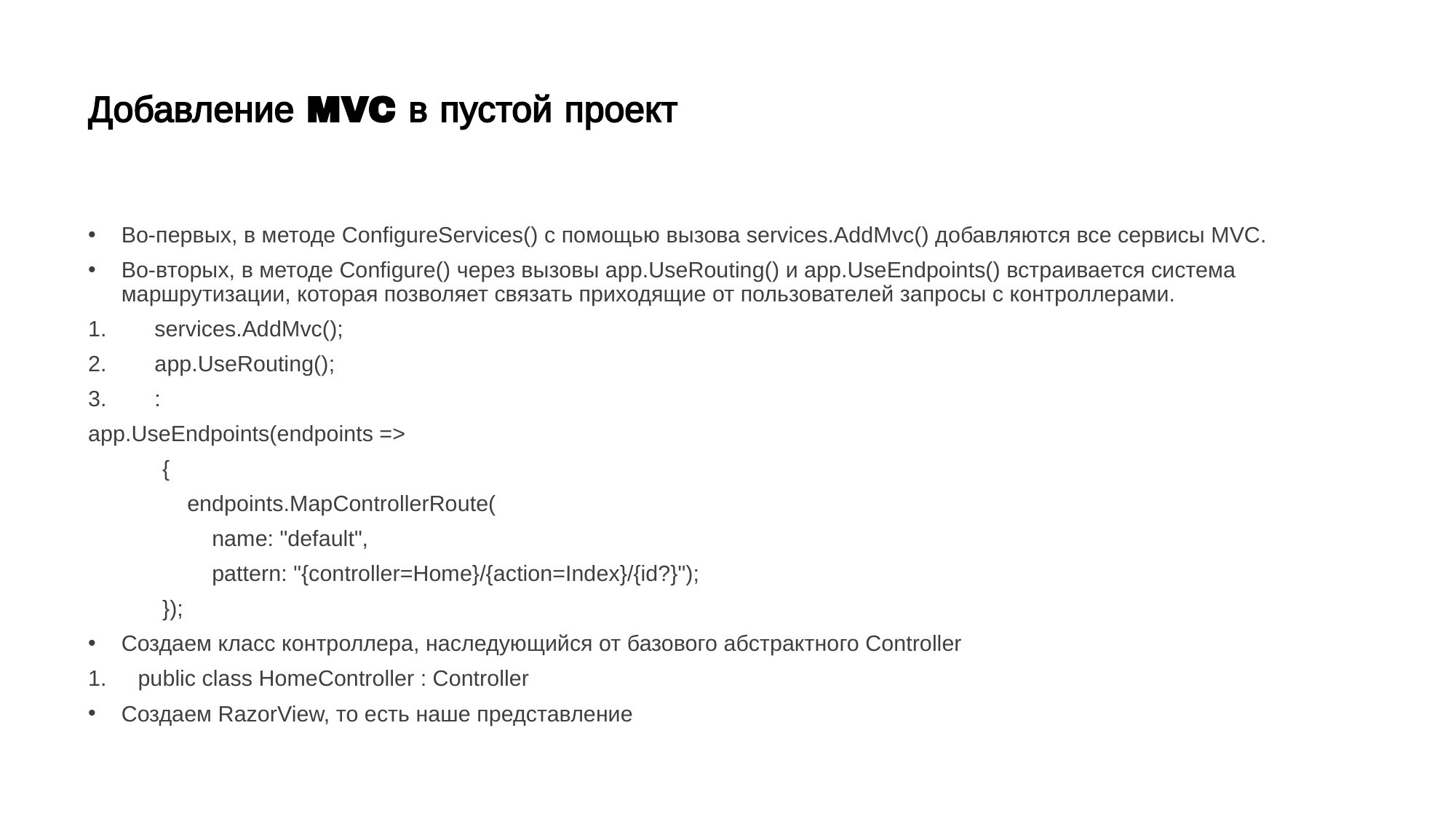

# Добавление MVC в пустой проект
Во-первых, в методе ConfigureServices() с помощью вызова services.AddMvc() добавляются все сервисы MVC.
Во-вторых, в методе Configure() через вызовы app.UseRouting() и app.UseEndpoints() встраивается система маршрутизации, которая позволяет связать приходящие от пользователей запросы с контроллерами.
services.AddMvc();
app.UseRouting();
:
app.UseEndpoints(endpoints =>
            {
                endpoints.MapControllerRoute(
                    name: "default",
                    pattern: "{controller=Home}/{action=Index}/{id?}");
            });
Создаем класс контроллера, наследующийся от базового абстрактного Controller
public class HomeController : Controller
Создаем RazorView, то есть наше представление